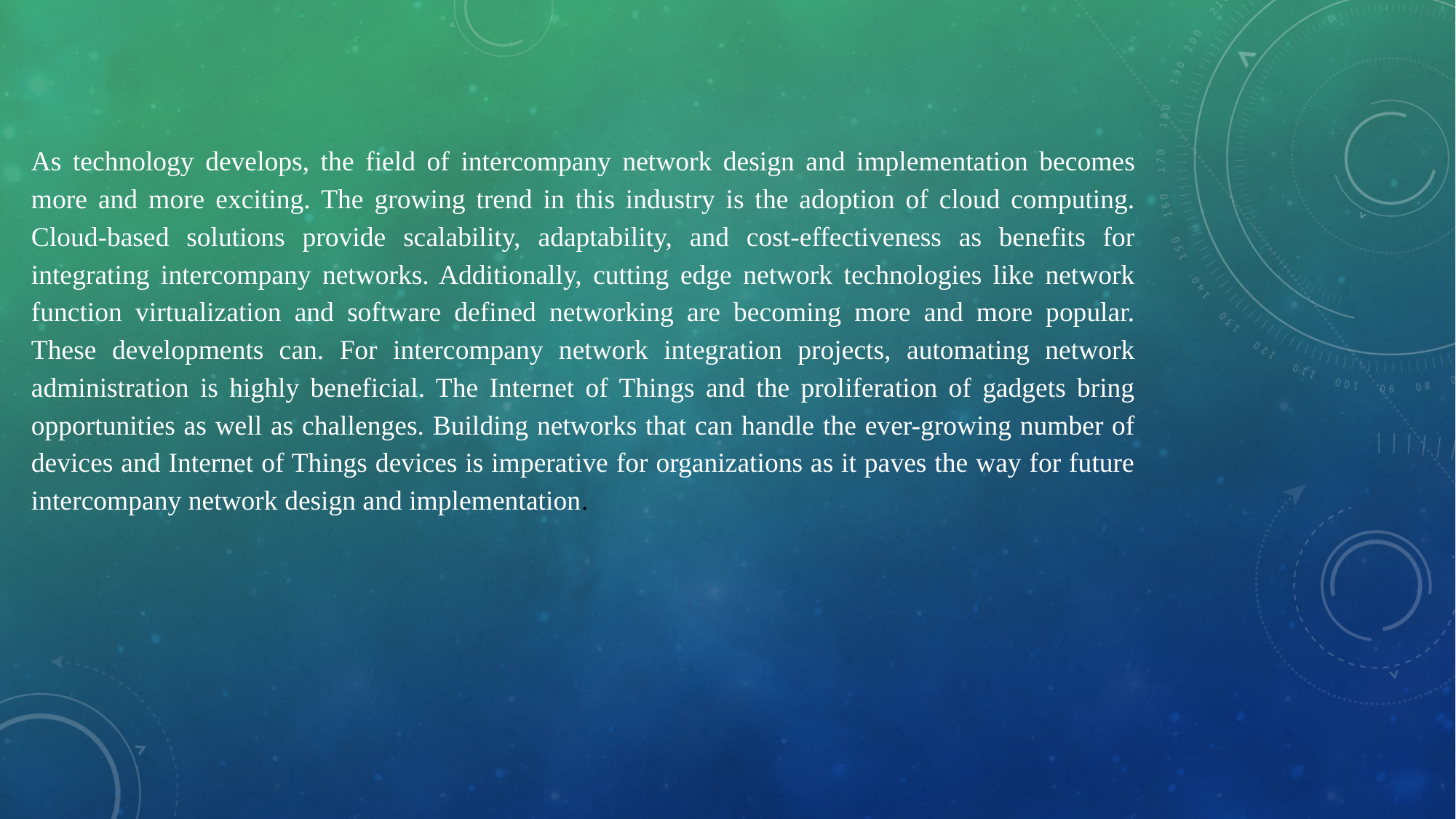

As technology develops, the field of intercompany network design and implementation becomes more and more exciting. The growing trend in this industry is the adoption of cloud computing. Cloud-based solutions provide scalability, adaptability, and cost-effectiveness as benefits for integrating intercompany networks. Additionally, cutting edge network technologies like network function virtualization and software defined networking are becoming more and more popular. These developments can. For intercompany network integration projects, automating network administration is highly beneficial. The Internet of Things and the proliferation of gadgets bring opportunities as well as challenges. Building networks that can handle the ever-growing number of devices and Internet of Things devices is imperative for organizations as it paves the way for future intercompany network design and implementation.